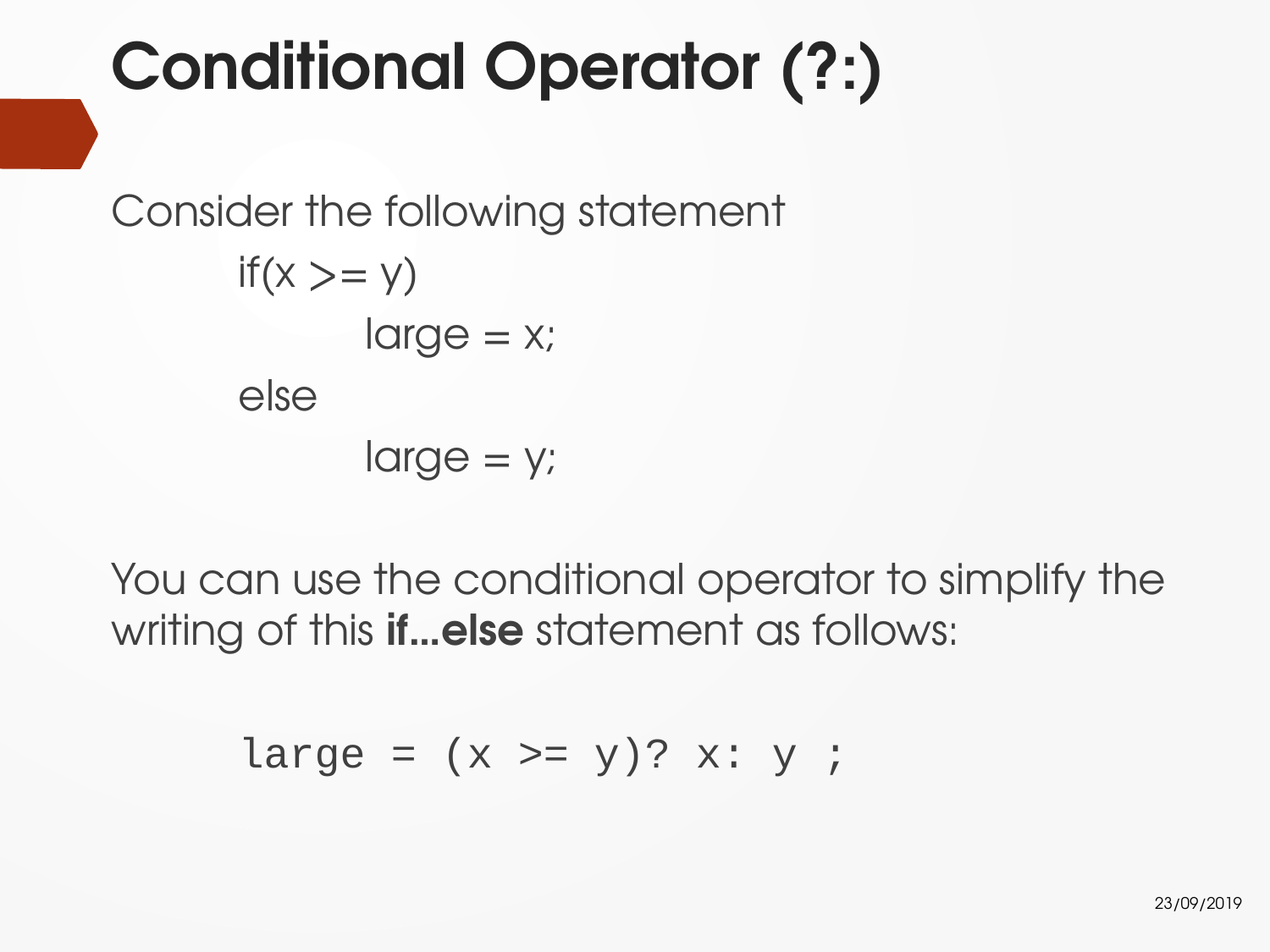

# Conditional Operator (?:)
Consider the following statement
	if(x >= y)
		large = x;
	else
		large = y;

You can use the conditional operator to simplify the writing of this if…else statement as follows:

	large = (x >= y)? x: y ;
23/09/2019